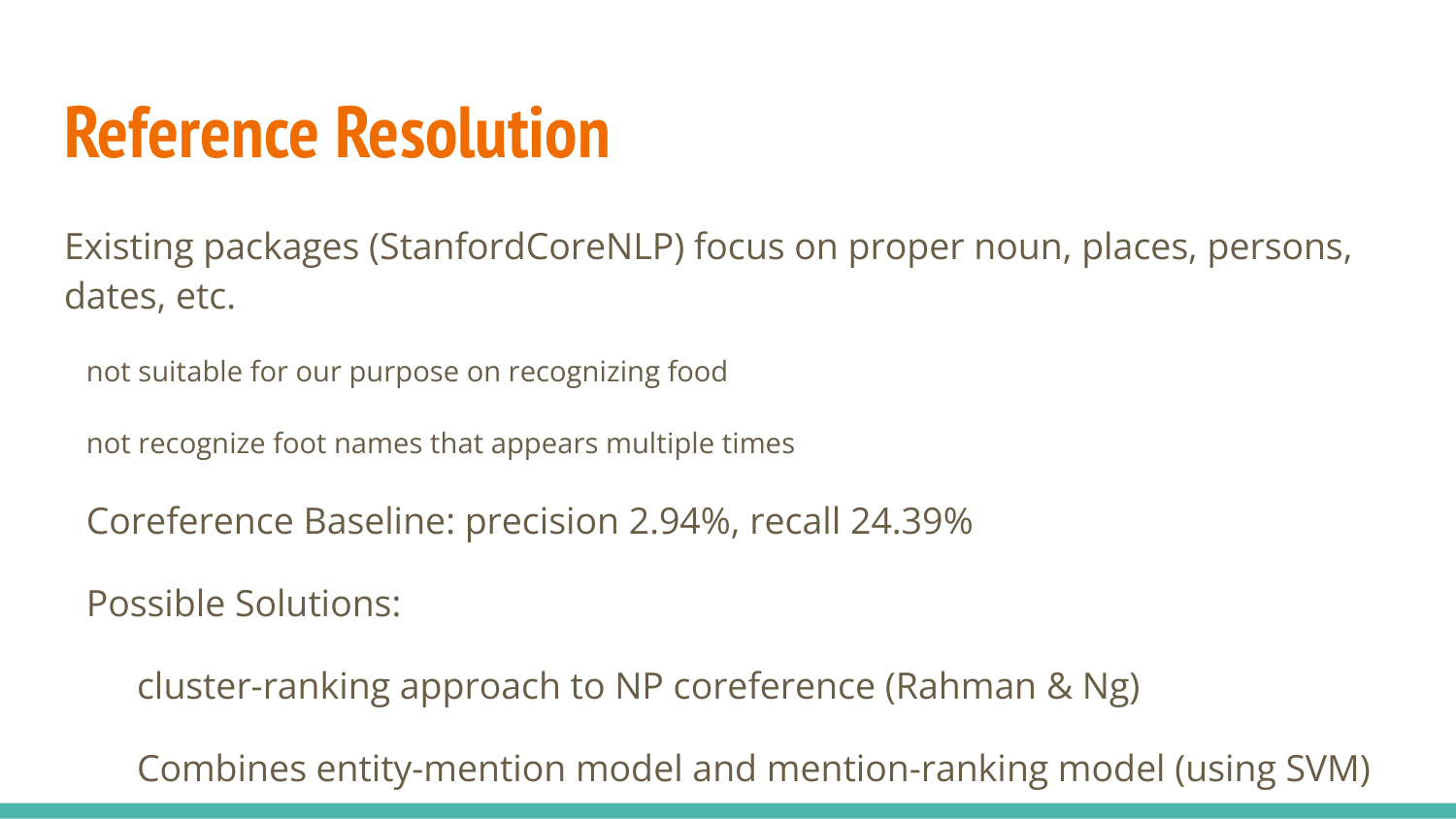

# Reference Resolution
Existing packages (StanfordCoreNLP) focus on proper noun, places, persons, dates, etc.
not suitable for our purpose on recognizing food
not recognize foot names that appears multiple times
Coreference Baseline: precision 2.94%, recall 24.39%
Possible Solutions:
cluster-ranking approach to NP coreference (Rahman & Ng)
Combines entity-mention model and mention-ranking model (using SVM)